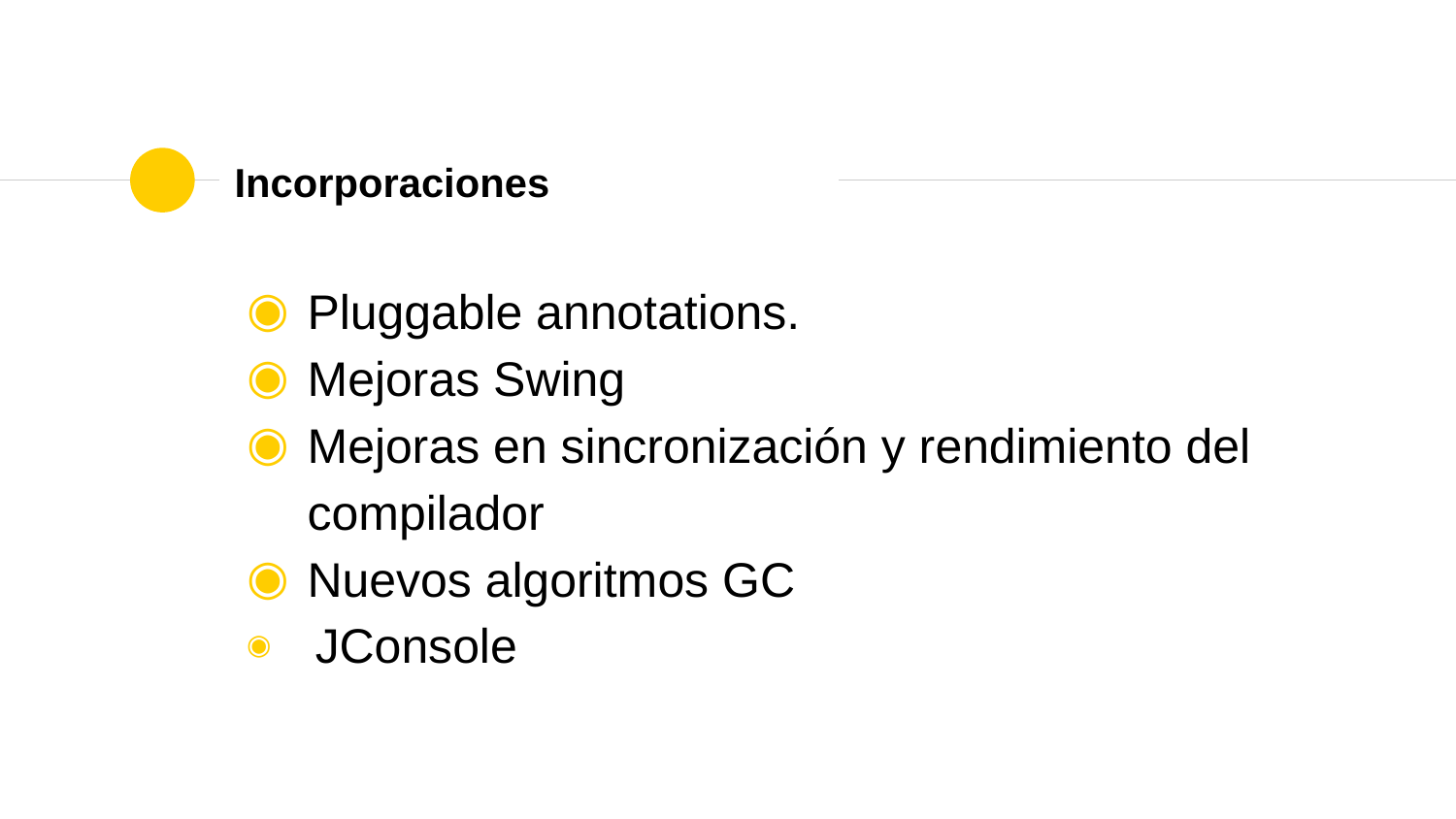

# Incorporaciones
Pluggable annotations.
Mejoras Swing
Mejoras en sincronización y rendimiento del compilador
Nuevos algoritmos GC
 JConsole